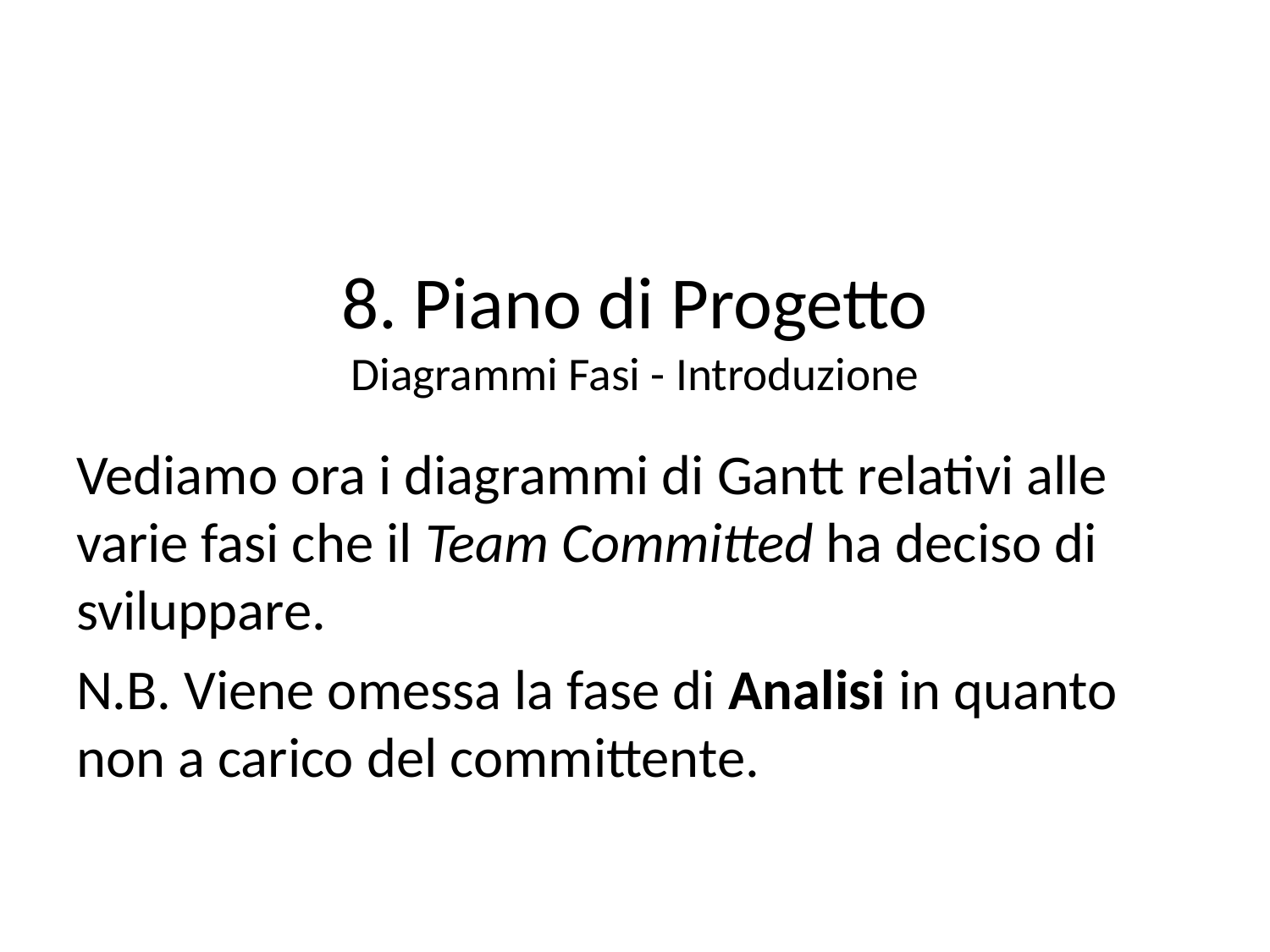

# 8. Piano di Progetto Diagrammi Fasi - Introduzione
Vediamo ora i diagrammi di Gantt relativi alle varie fasi che il Team Committed ha deciso di sviluppare.
N.B. Viene omessa la fase di Analisi in quanto non a carico del committente.